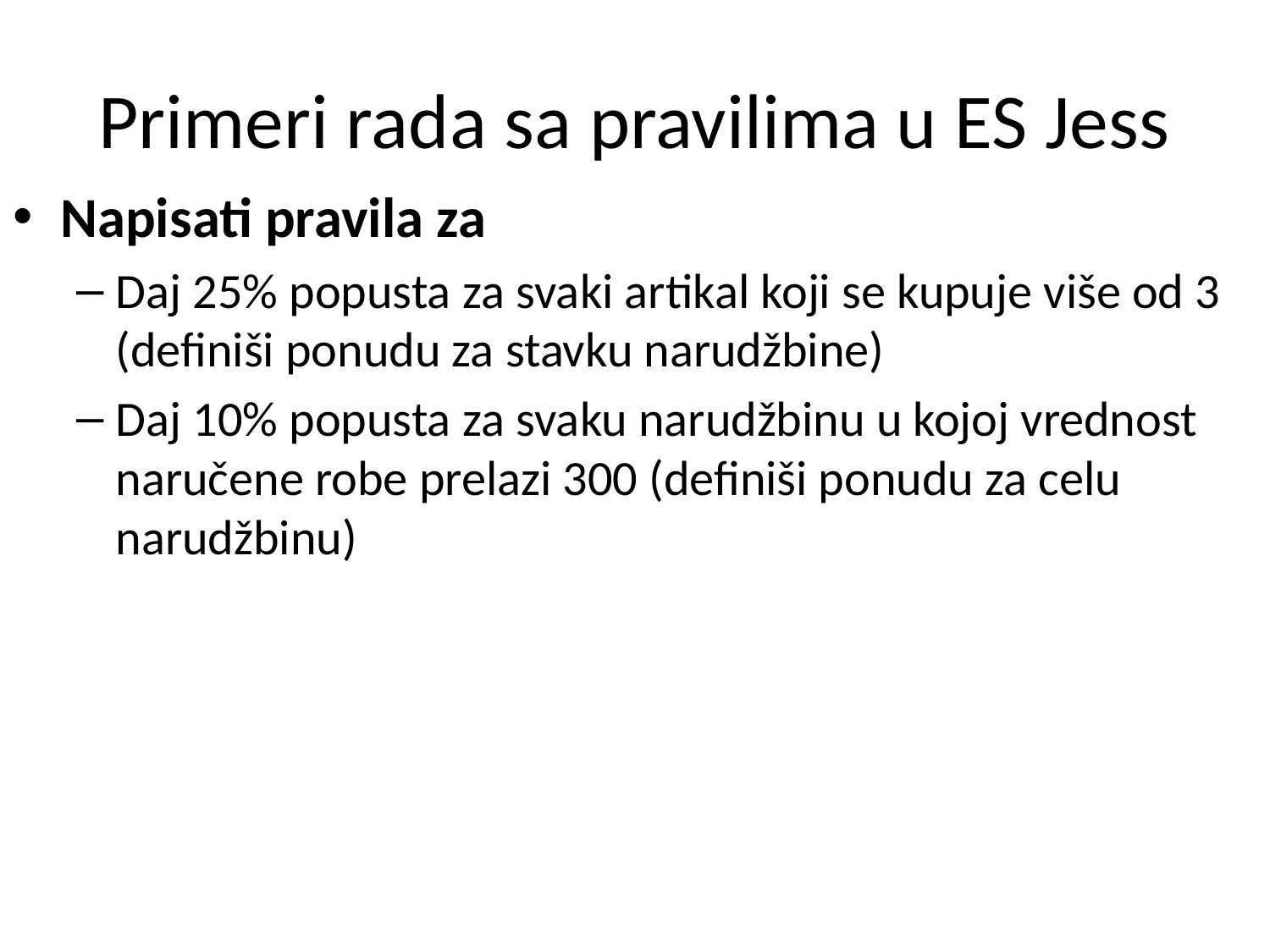

# Primeri rada sa pravilima u ES Jess
Napisati pravila za
Daj 25% popusta za svaki artikal koji se kupuje više od 3 (definiši ponudu za stavku narudžbine)
Daj 10% popusta za svaku narudžbinu u kojoj vrednost naručene robe prelazi 300 (definiši ponudu za celu narudžbinu)